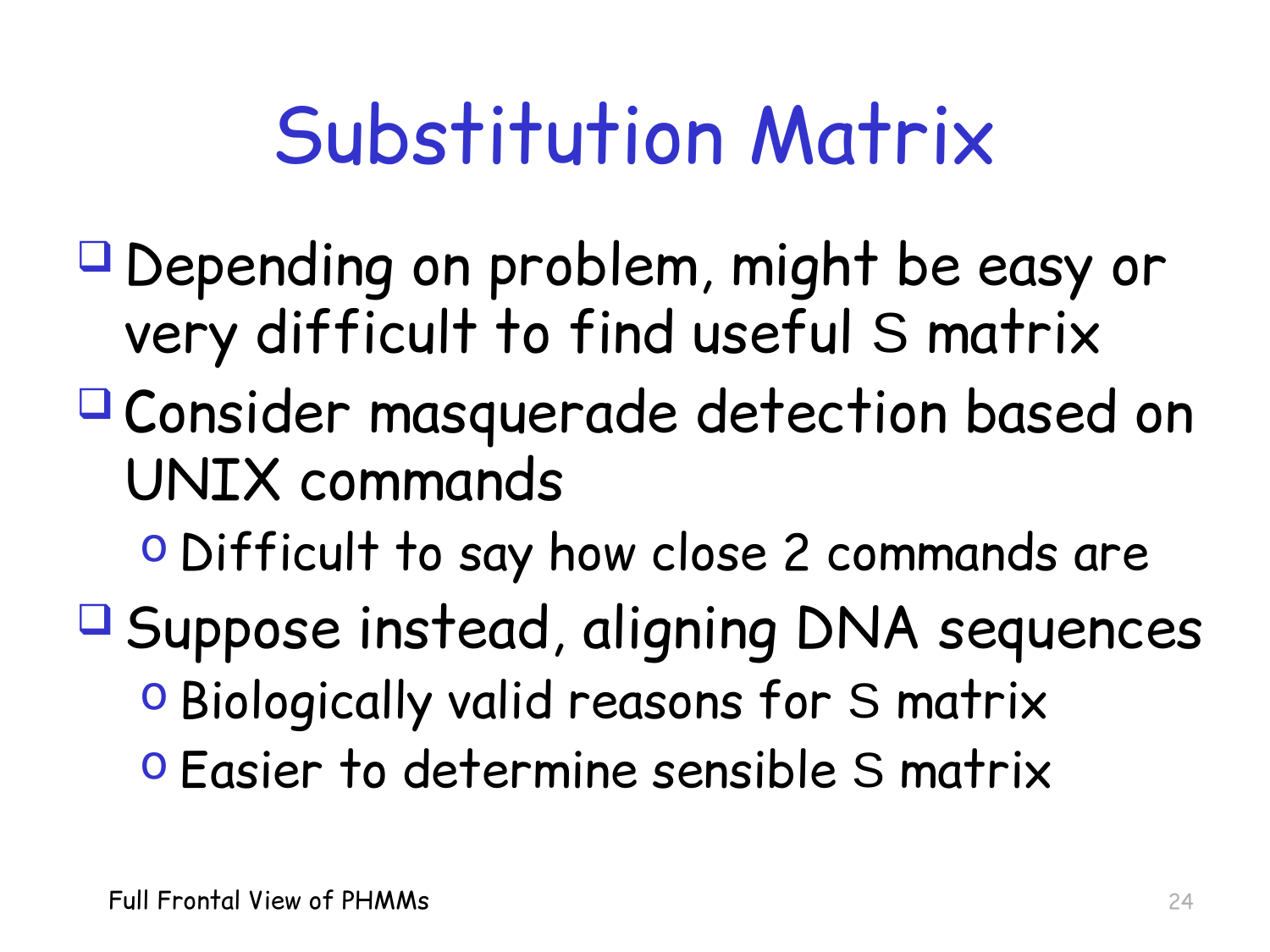

# Substitution Matrix
Depending on problem, might be easy or very difficult to find useful S matrix
Consider masquerade detection based on UNIX commands
Difficult to say how close 2 commands are
Suppose instead, aligning DNA sequences
Biologically valid reasons for S matrix
Easier to determine sensible S matrix
Full Frontal View of PHMMs
24